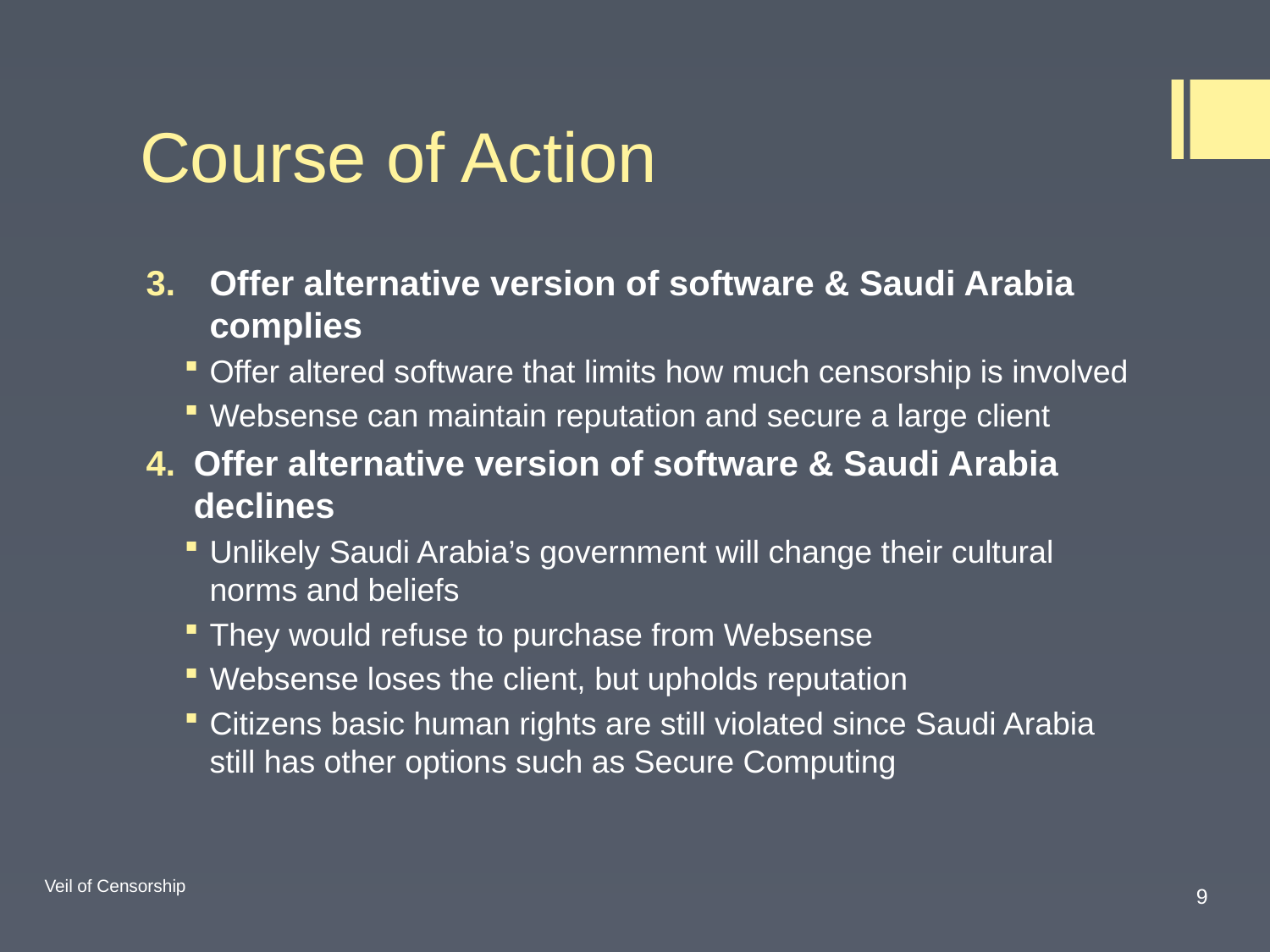

# Course of Action
Offer alternative version of software & Saudi Arabia complies
Offer altered software that limits how much censorship is involved
Websense can maintain reputation and secure a large client
Offer alternative version of software & Saudi Arabia declines
Unlikely Saudi Arabia’s government will change their cultural norms and beliefs
They would refuse to purchase from Websense
Websense loses the client, but upholds reputation
Citizens basic human rights are still violated since Saudi Arabia still has other options such as Secure Computing

9
Veil of Censorship